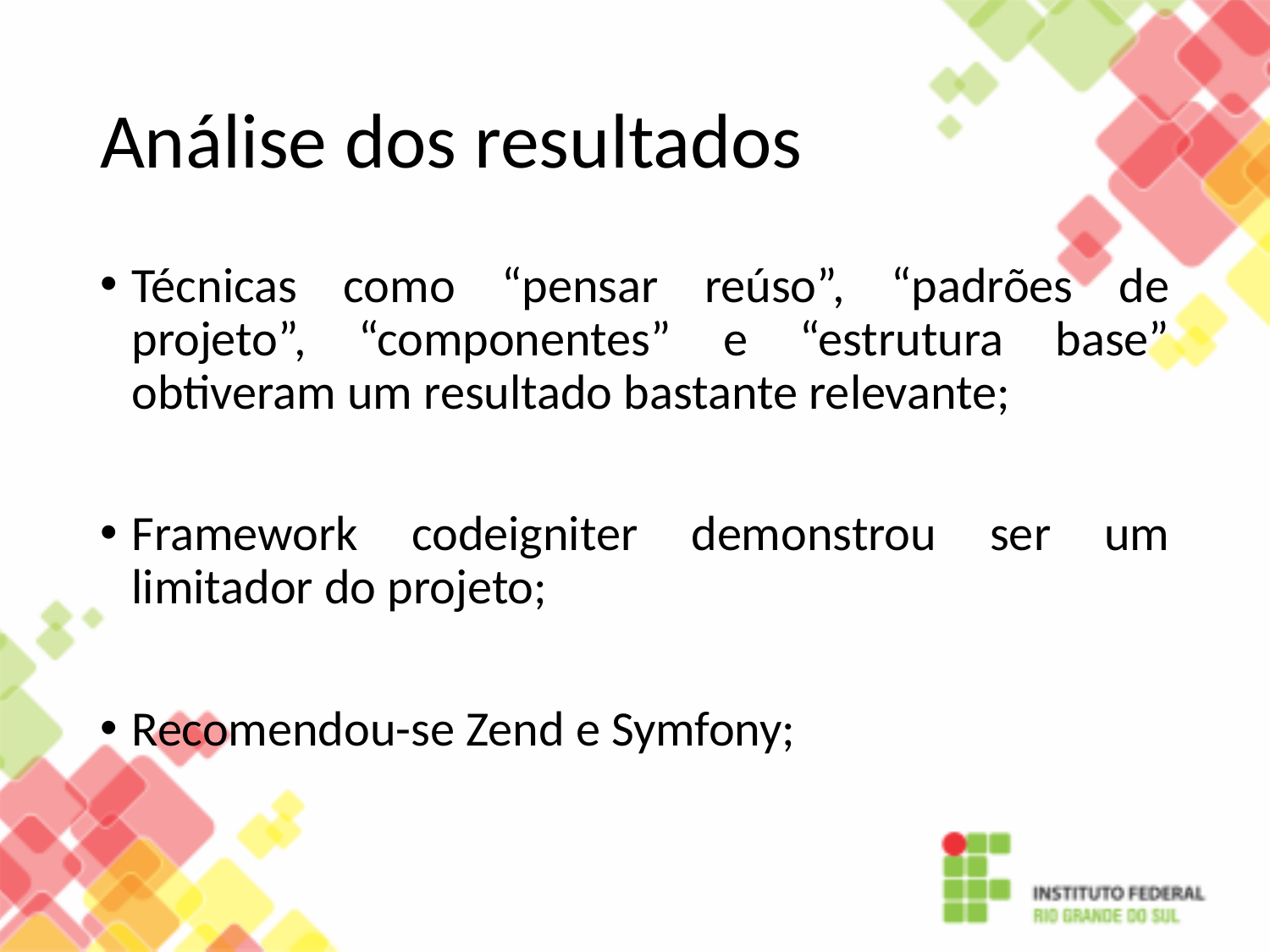

# Análise dos resultados
Técnicas como “pensar reúso”, “padrões de projeto”, “componentes” e “estrutura base” obtiveram um resultado bastante relevante;

Framework codeigniter demonstrou ser um limitador do projeto;

Recomendou-se Zend e Symfony;